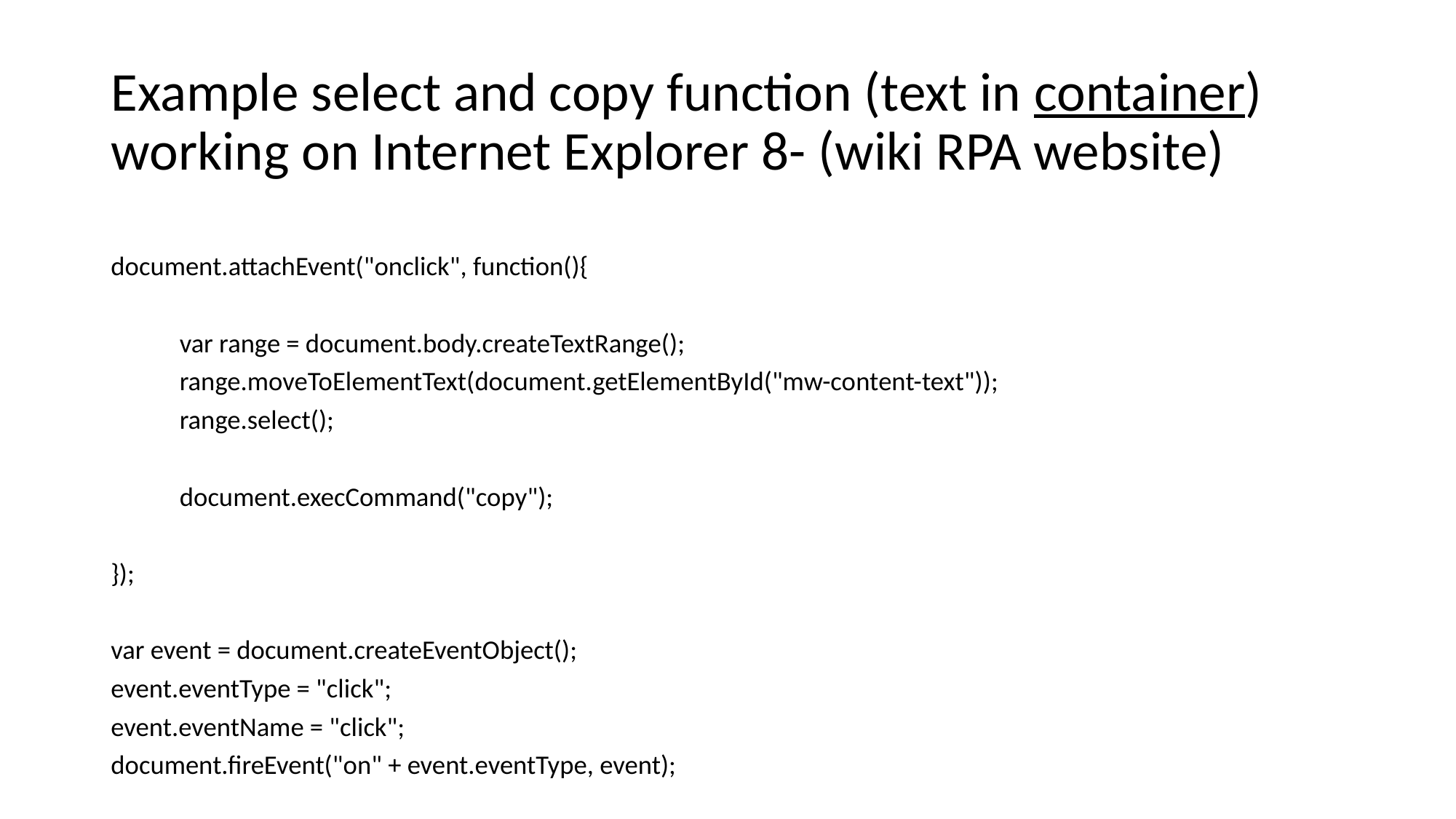

# Example select and copy function (text in container) working on Internet Explorer 8- (wiki RPA website)
document.attachEvent("onclick", function(){

	var range = document.body.createTextRange();
	range.moveToElementText(document.getElementById("mw-content-text"));
	range.select();

	document.execCommand("copy");

});

var event = document.createEventObject();
event.eventType = "click";
event.eventName = "click";
document.fireEvent("on" + event.eventType, event);